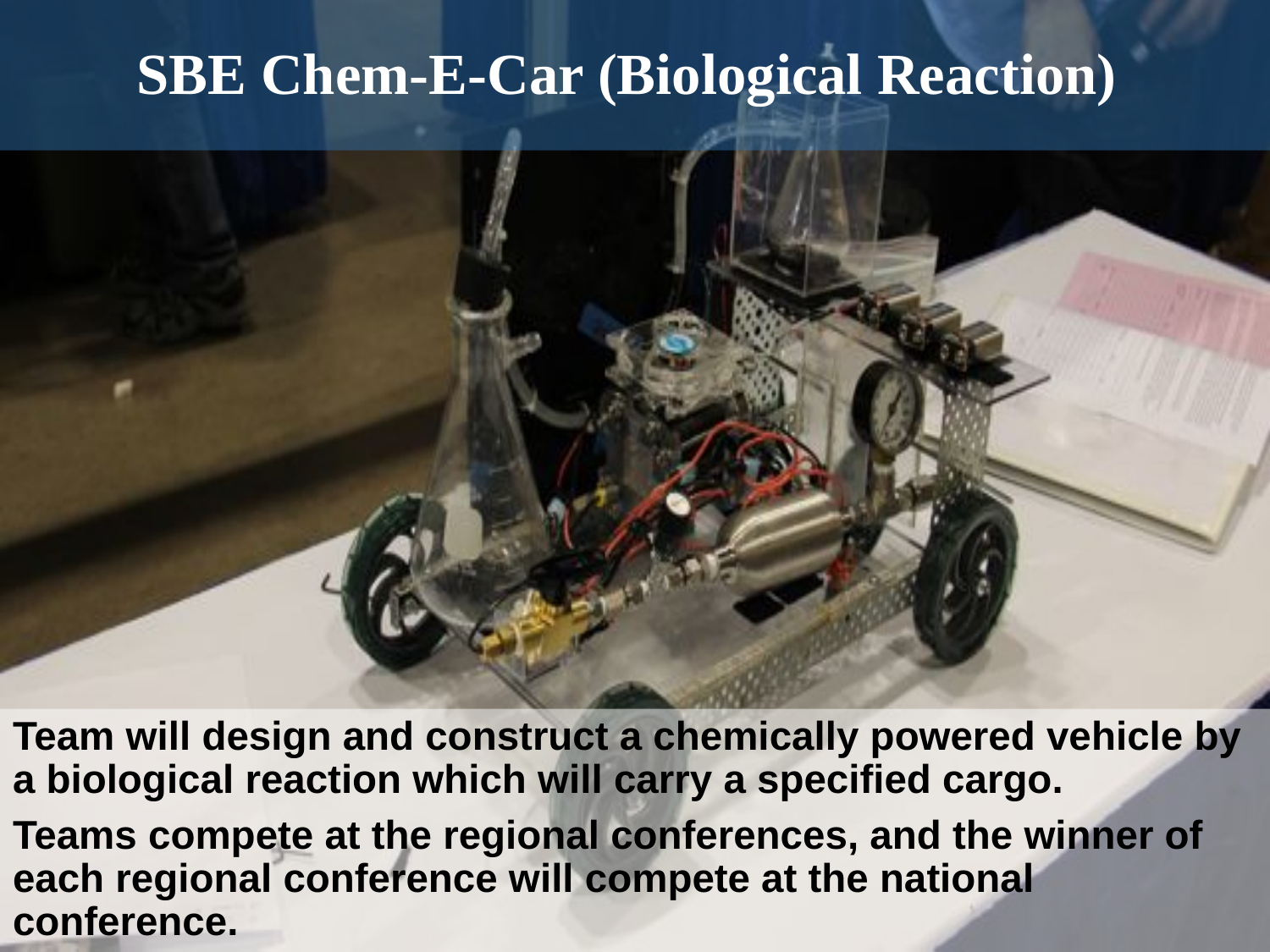

# SBE Chem-E-Car (Biological Reaction)
Team will design and construct a chemically powered vehicle by a biological reaction which will carry a specified cargo.
Teams compete at the regional conferences, and the winner of each regional conference will compete at the national conference.